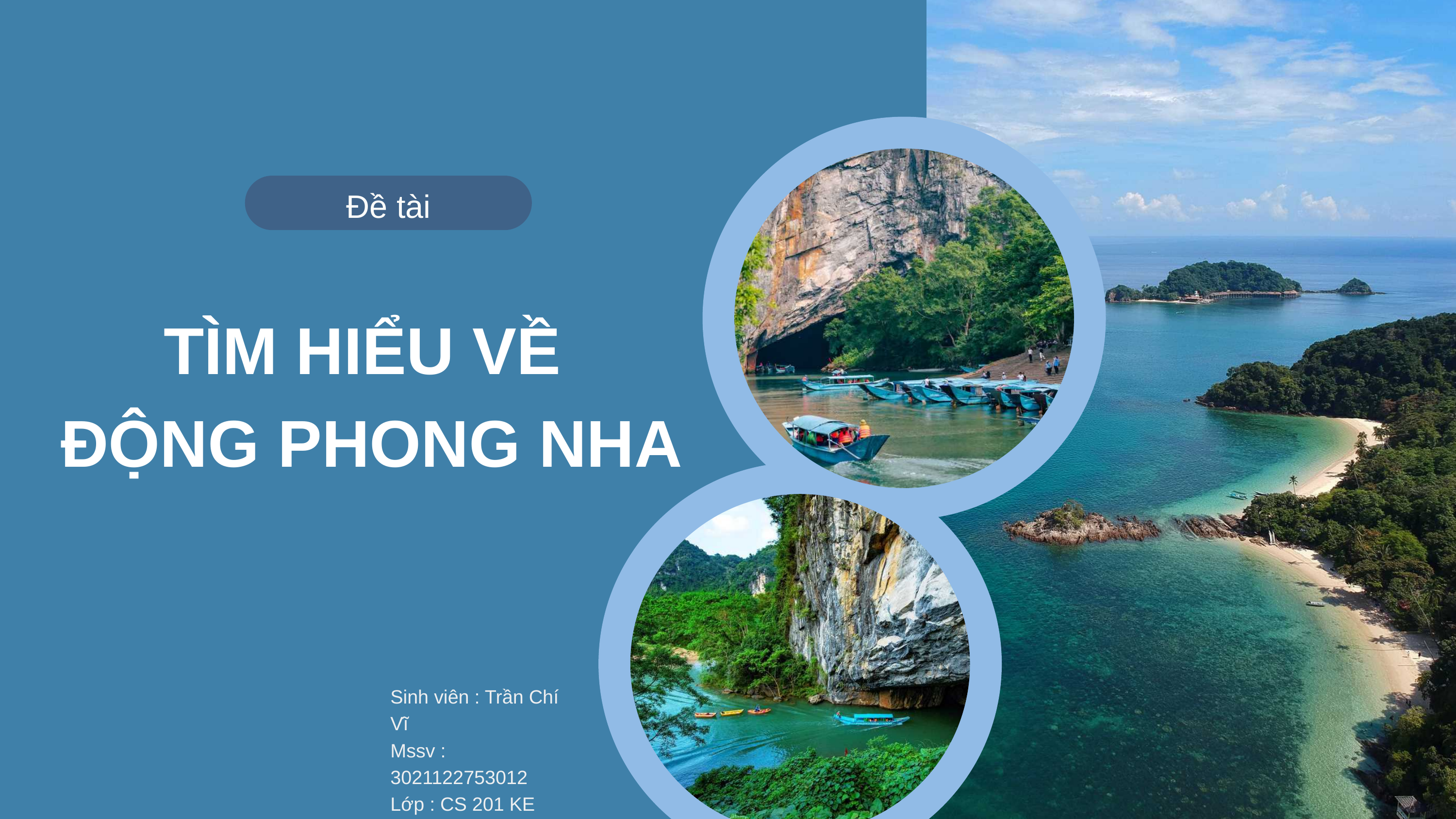

Đề tài
TÌM HIỂU VỀ
 ĐỘNG PHONG NHA

Sinh viên : Trần Chí Vĩ
Mssv : 3021122753012
Lớp : CS 201 KE